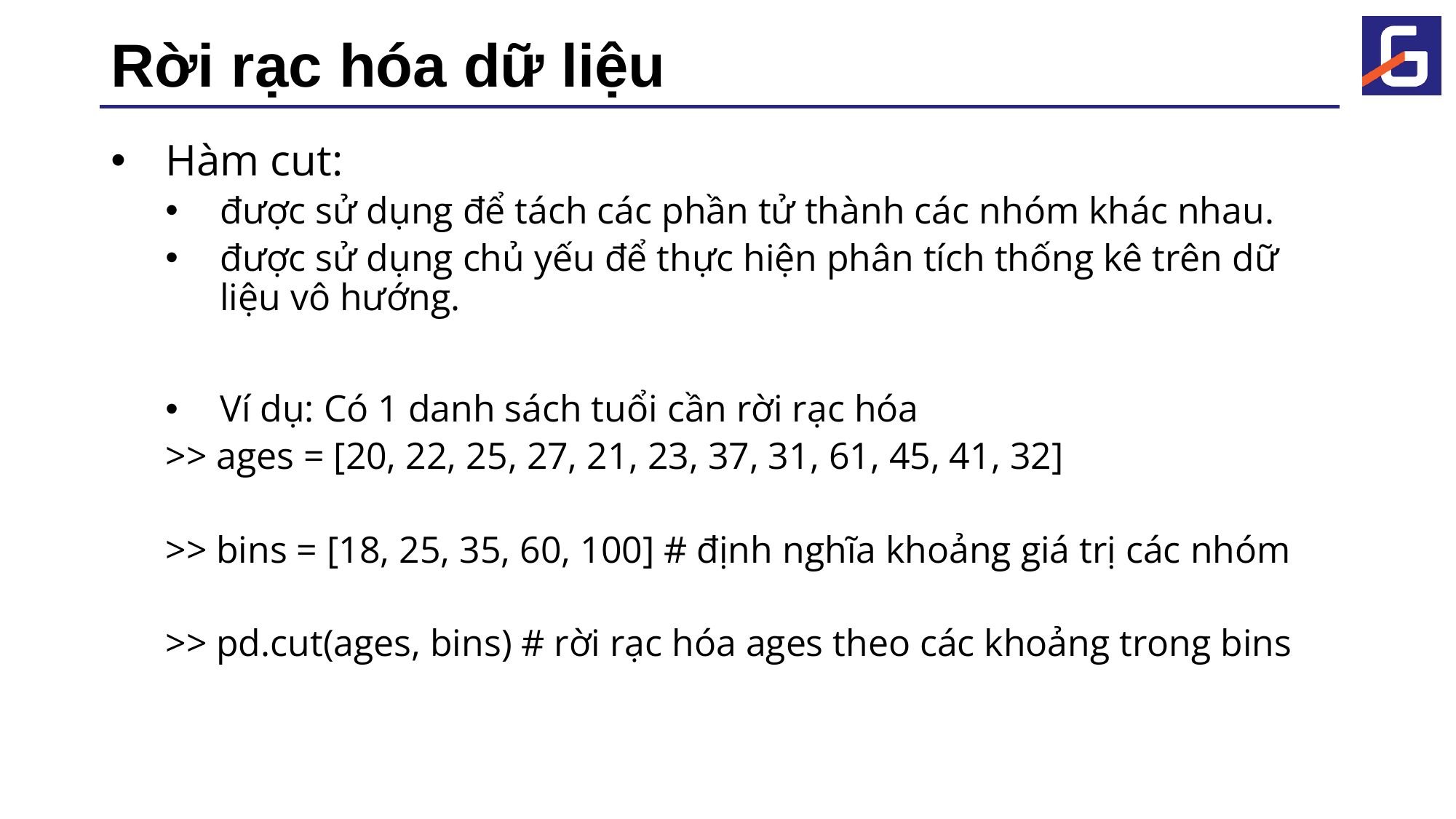

# Rời rạc hóa dữ liệu
Hàm cut:
được sử dụng để tách các phần tử thành các nhóm khác nhau.
được sử dụng chủ yếu để thực hiện phân tích thống kê trên dữ liệu vô hướng.

Ví dụ: Có 1 danh sách tuổi cần rời rạc hóa
>> ages = [20, 22, 25, 27, 21, 23, 37, 31, 61, 45, 41, 32]

>> bins = [18, 25, 35, 60, 100] # định nghĩa khoảng giá trị các nhóm

>> pd.cut(ages, bins) # rời rạc hóa ages theo các khoảng trong bins